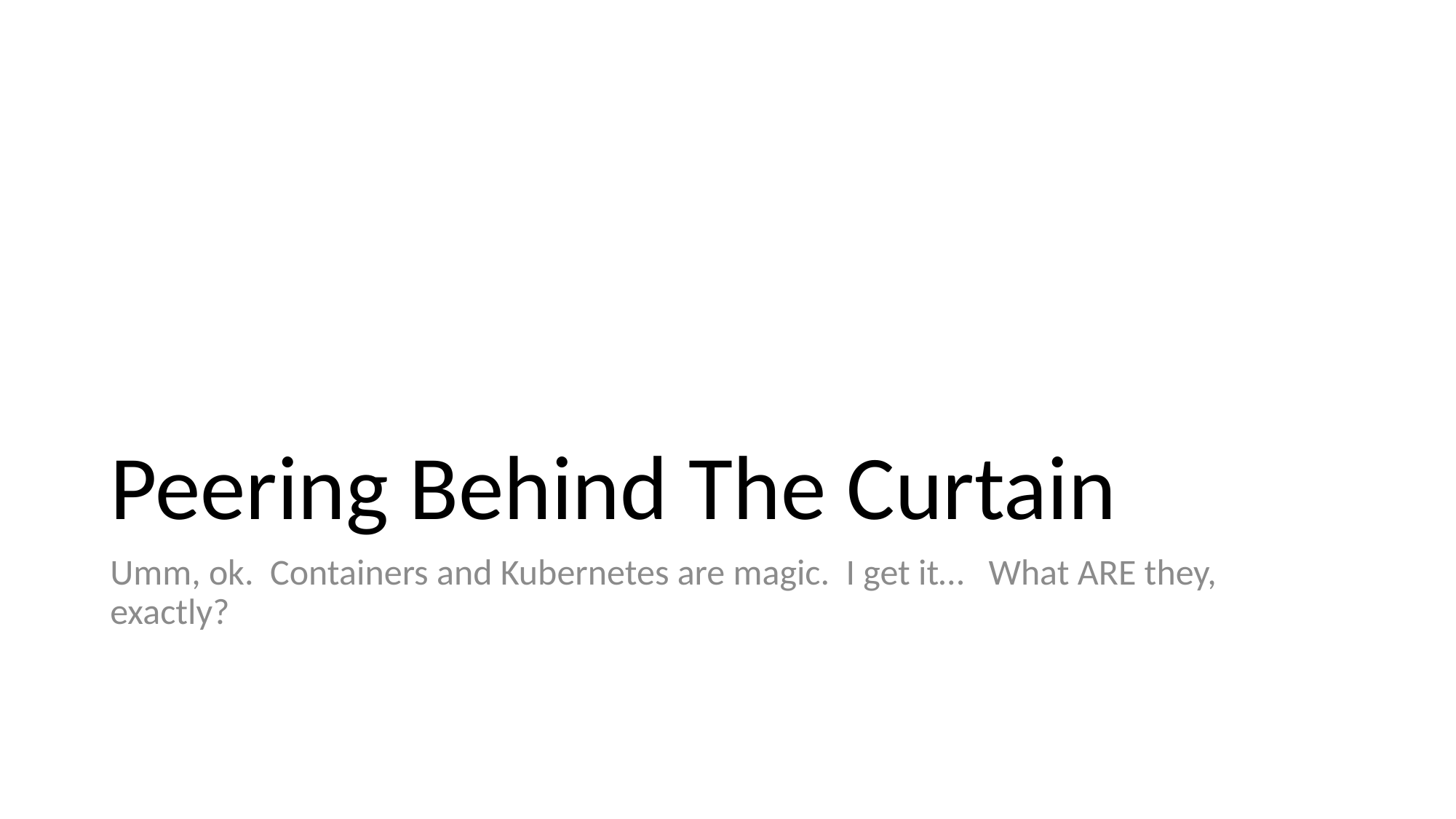

# Peering Behind The Curtain
Umm, ok.  Containers and Kubernetes are magic.  I get it…   What ARE they, exactly?